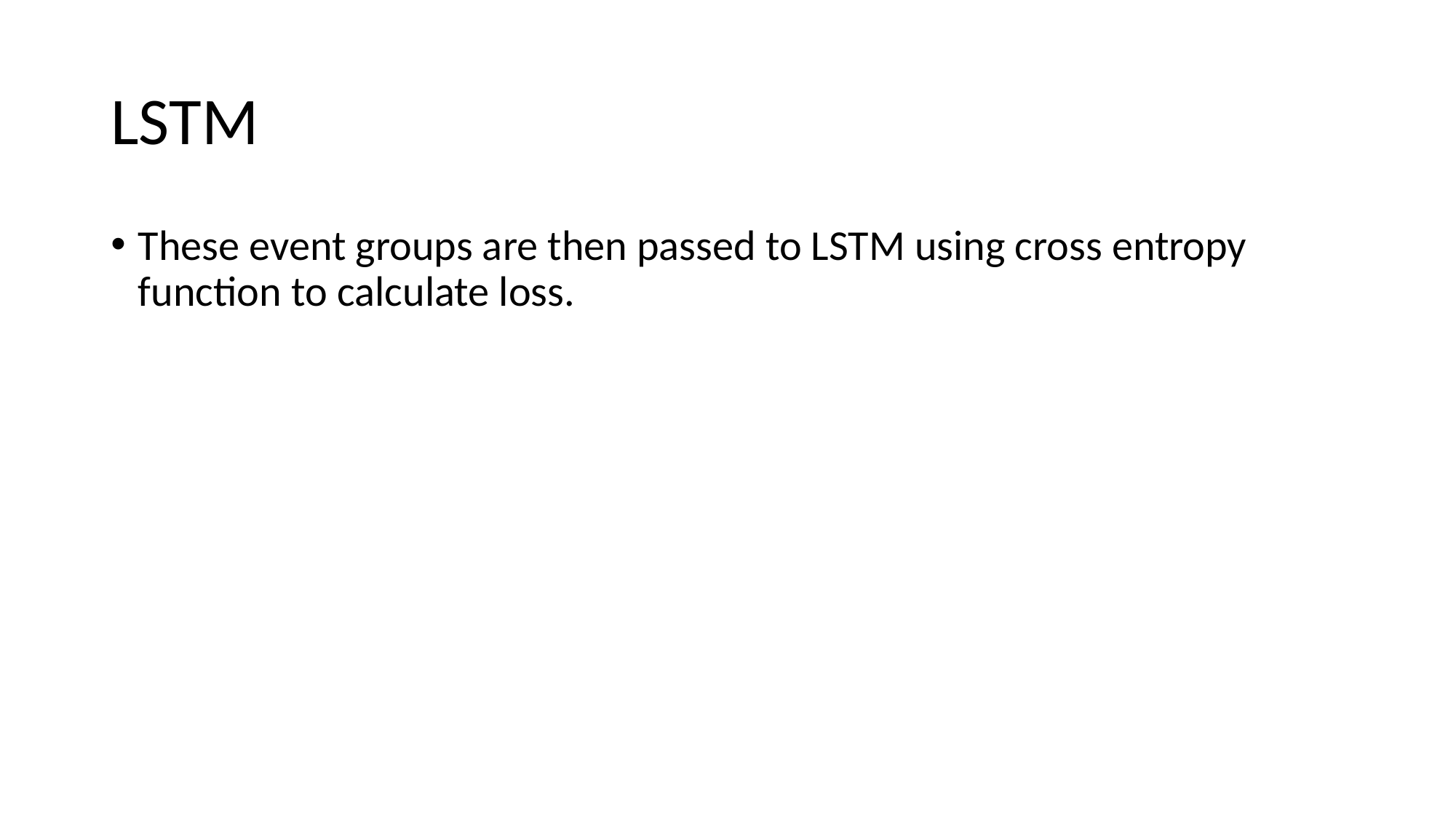

# LSTM
These event groups are then passed to LSTM using cross entropy function to calculate loss.